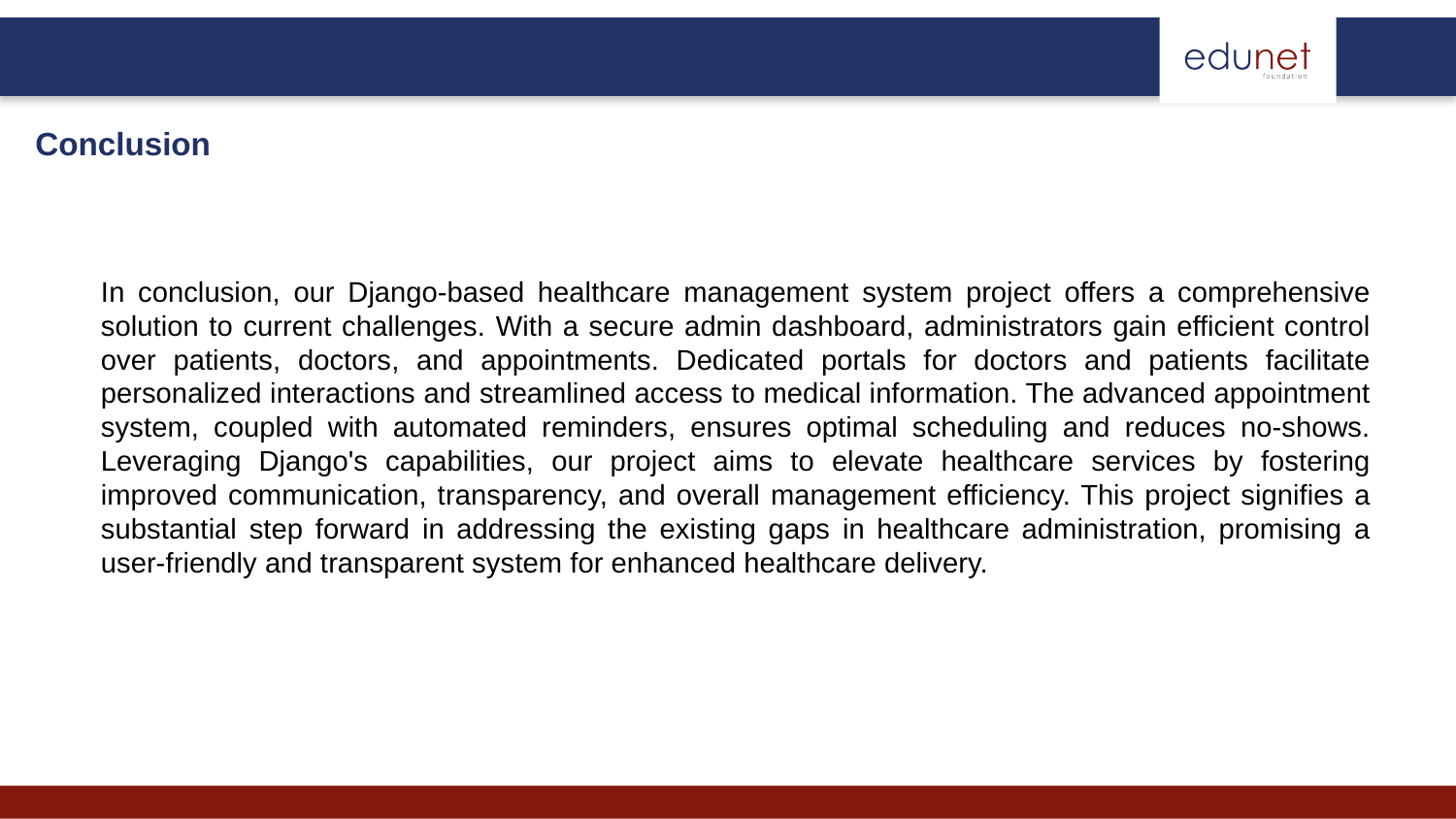

Conclusion
In conclusion, our Django-based healthcare management system project offers a comprehensive solution to current challenges. With a secure admin dashboard, administrators gain efficient control over patients, doctors, and appointments. Dedicated portals for doctors and patients facilitate personalized interactions and streamlined access to medical information. The advanced appointment system, coupled with automated reminders, ensures optimal scheduling and reduces no-shows. Leveraging Django's capabilities, our project aims to elevate healthcare services by fostering improved communication, transparency, and overall management efficiency. This project signifies a substantial step forward in addressing the existing gaps in healthcare administration, promising a user-friendly and transparent system for enhanced healthcare delivery.